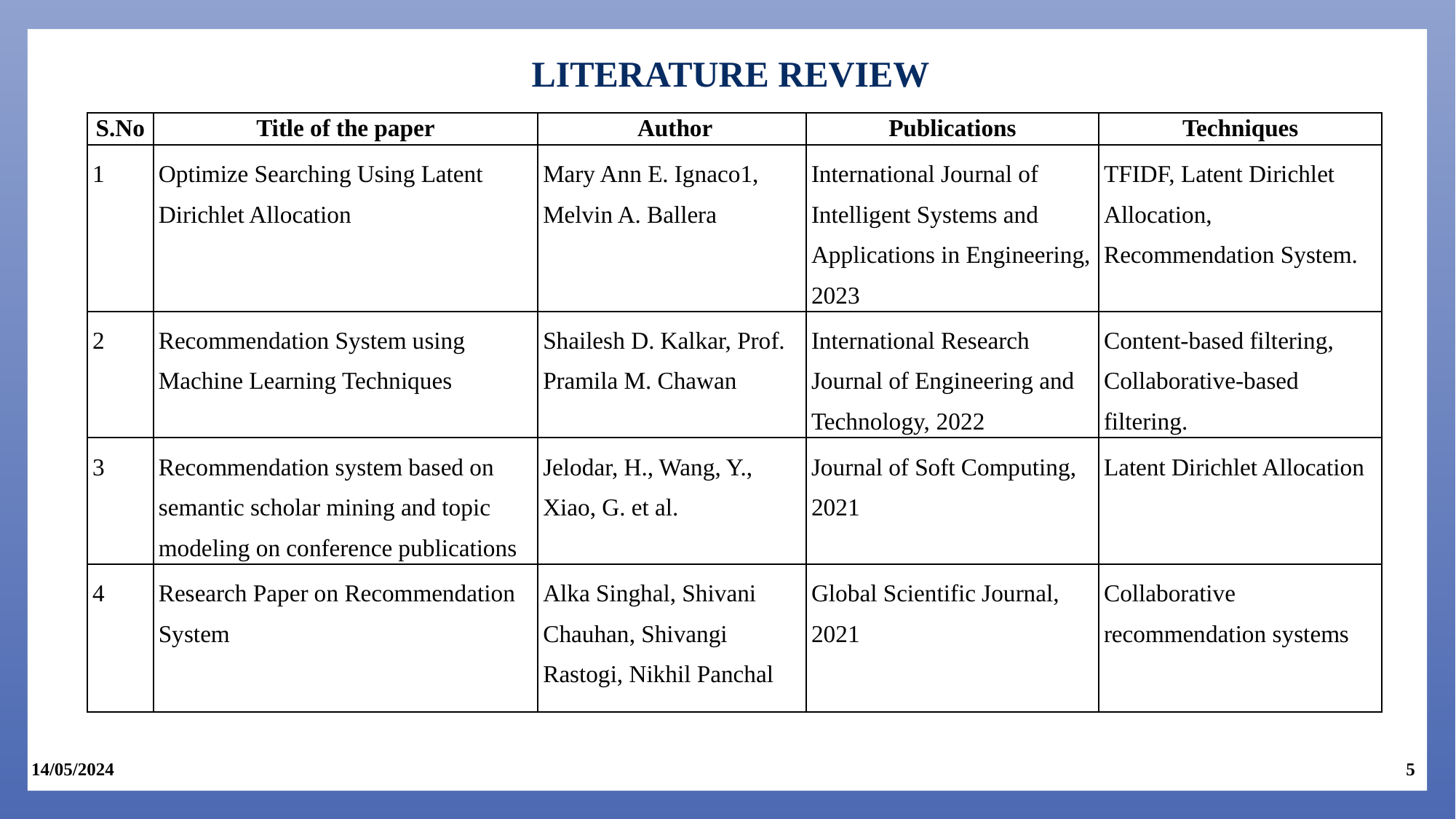

LITERATURE REVIEW
| S.No | Title of the paper | Author | Publications | Techniques |
| --- | --- | --- | --- | --- |
| 1 | Optimize Searching Using Latent Dirichlet Allocation | Mary Ann E. Ignaco1, Melvin A. Ballera | International Journal of Intelligent Systems and Applications in Engineering, 2023 | TFIDF, Latent Dirichlet Allocation, Recommendation System. |
| 2 | Recommendation System using Machine Learning Techniques | Shailesh D. Kalkar, Prof. Pramila M. Chawan | International Research Journal of Engineering and Technology, 2022 | Content-based filtering, Collaborative-based filtering. |
| 3 | Recommendation system based on semantic scholar mining and topic modeling on conference publications | Jelodar, H., Wang, Y., Xiao, G. et al. | Journal of Soft Computing, 2021 | Latent Dirichlet Allocation |
| 4 | Research Paper on Recommendation System | Alka Singhal, Shivani Chauhan, Shivangi Rastogi, Nikhil Panchal | Global Scientific Journal, 2021 | Collaborative recommendation systems |

14/05/2024
5